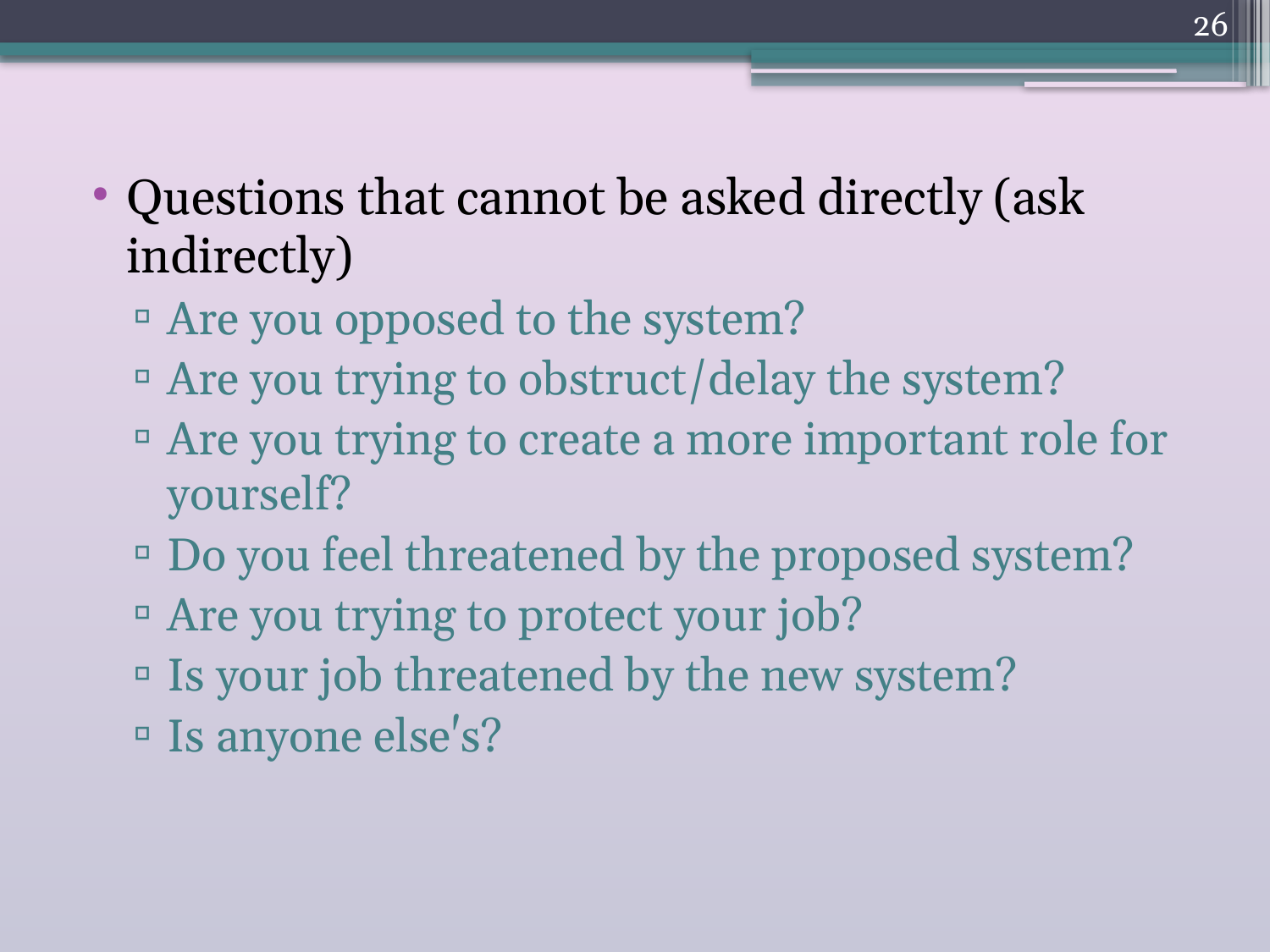

26
Questions that cannot be asked directly (ask indirectly)
Are you opposed to the system?
Are you trying to obstruct/delay the system?
Are you trying to create a more important role for yourself?
Do you feel threatened by the proposed system?
Are you trying to protect your job?
Is your job threatened by the new system?
Is anyone else's?